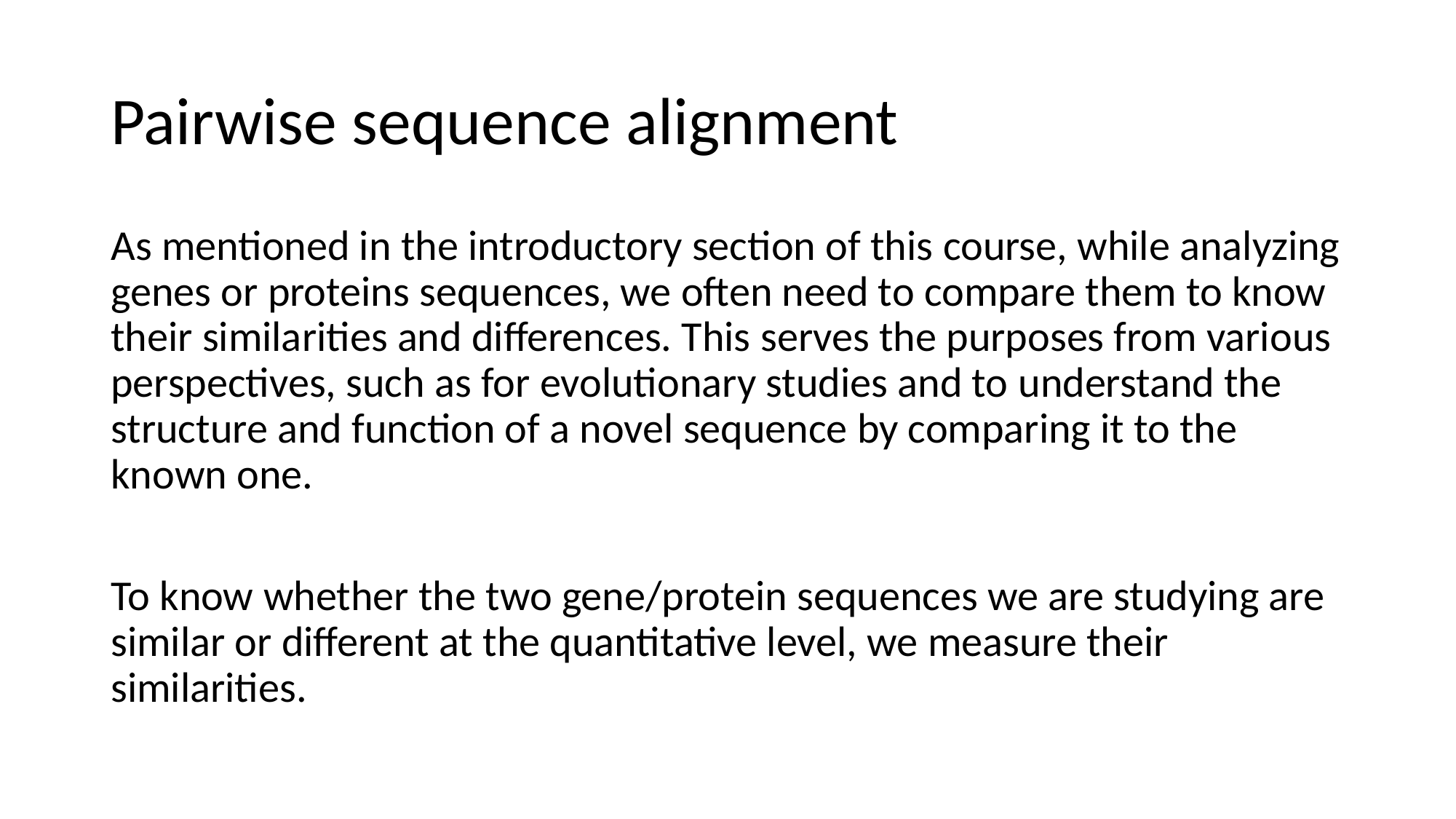

# Pairwise sequence alignment
As mentioned in the introductory section of this course, while analyzing genes or proteins sequences, we often need to compare them to know their similarities and differences. This serves the purposes from various perspectives, such as for evolutionary studies and to understand the structure and function of a novel sequence by comparing it to the known one.

To know whether the two gene/protein sequences we are studying are similar or different at the quantitative level, we measure their similarities.